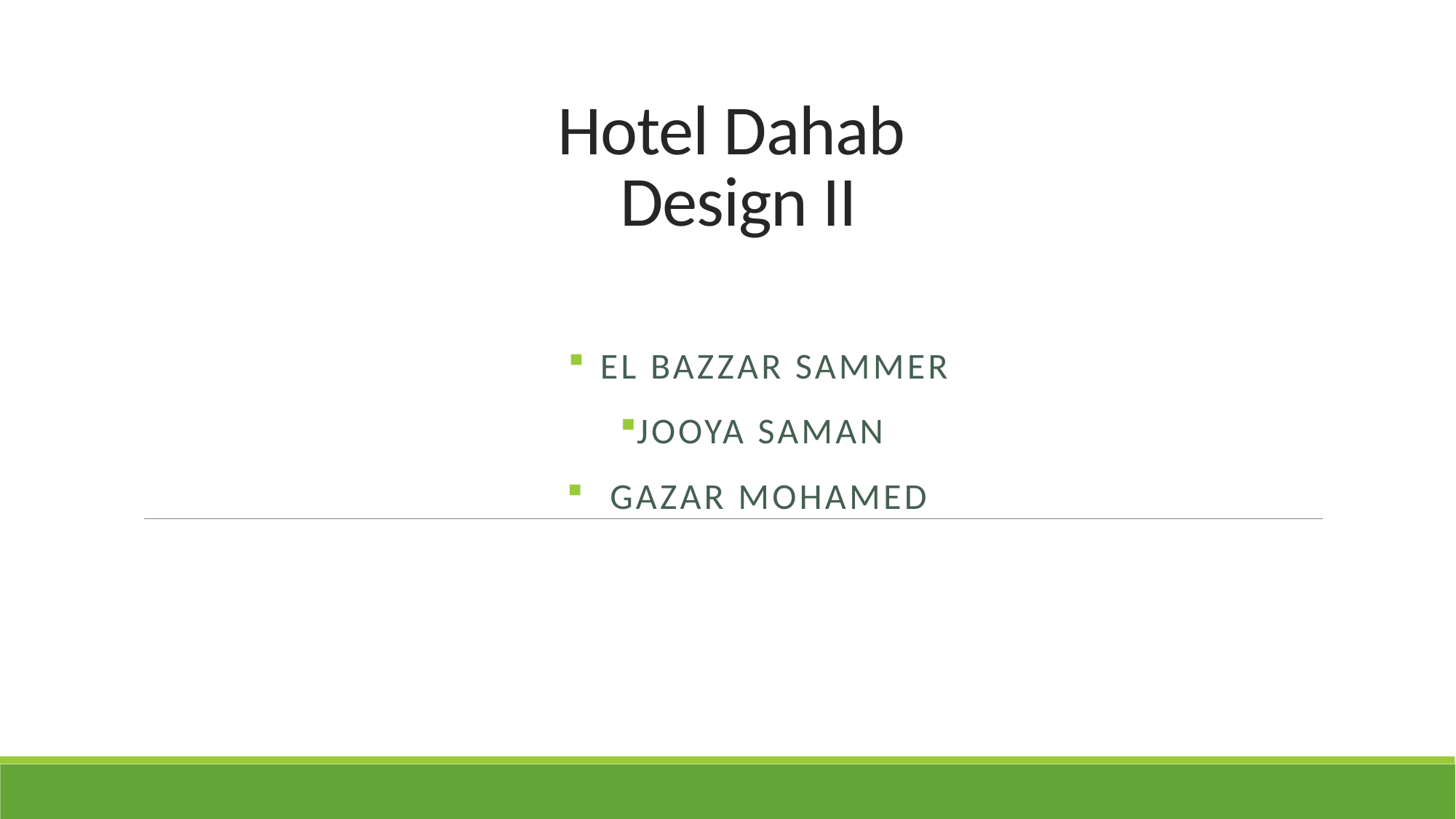

# Hotel Dahab Design II
El Bazzar sammer
Jooya saman
Gazar mohamed